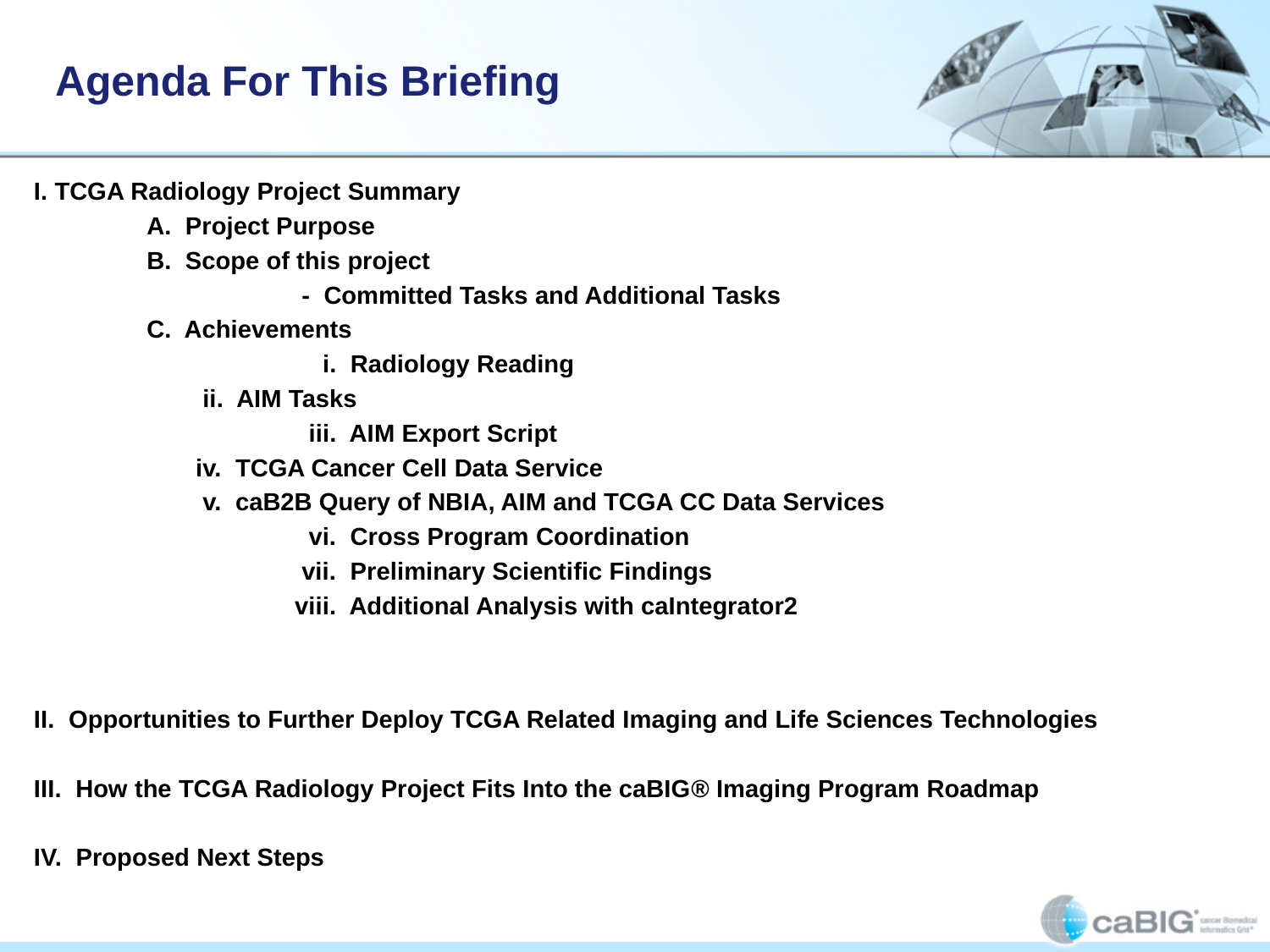

# Agenda For This Briefing
I. TCGA Radiology Project Summary
	A.  Project Purpose
	B.  Scope of this project
		    -  Committed Tasks and Additional Tasks
	C.  Achievements
		       i.  Radiology Reading
	        ii.  AIM Tasks
		     iii.  AIM Export Script
	       iv.  TCGA Cancer Cell Data Service
	        v.  caB2B Query of NBIA, AIM and TCGA CC Data Services
		     vi.  Cross Program Coordination
		    vii.  Preliminary Scientific Findings
		   viii.  Additional Analysis with caIntegrator2

II.  Opportunities to Further Deploy TCGA Related Imaging and Life Sciences Technologies

III.  How the TCGA Radiology Project Fits Into the caBIG® Imaging Program Roadmap

IV.  Proposed Next Steps